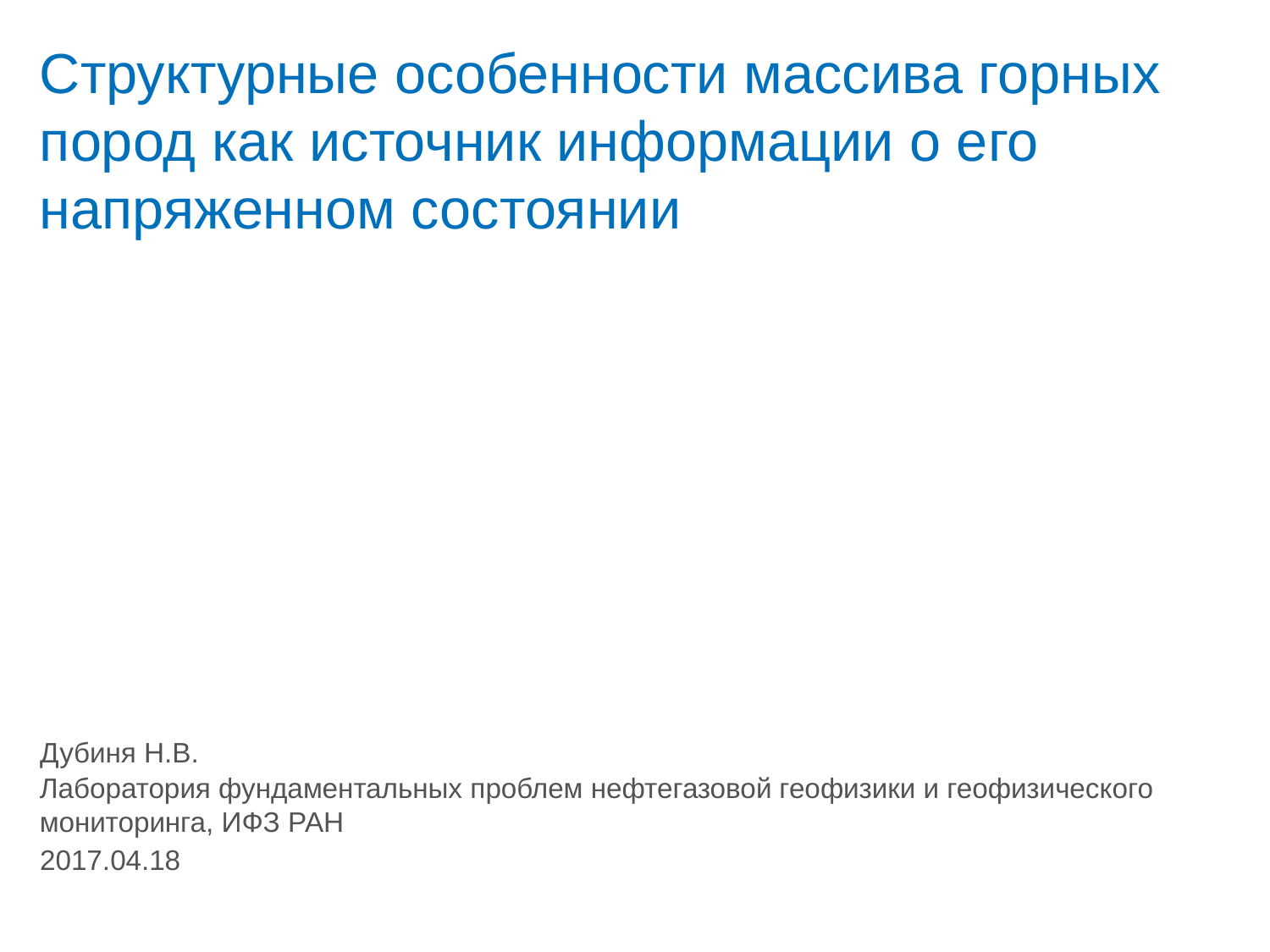

# Структурные особенности массива горных пород как источник информации о его напряженном состоянии
Дубиня Н.В.
Лаборатория фундаментальных проблем нефтегазовой геофизики и геофизического мониторинга, ИФЗ РАН
2017.04.18